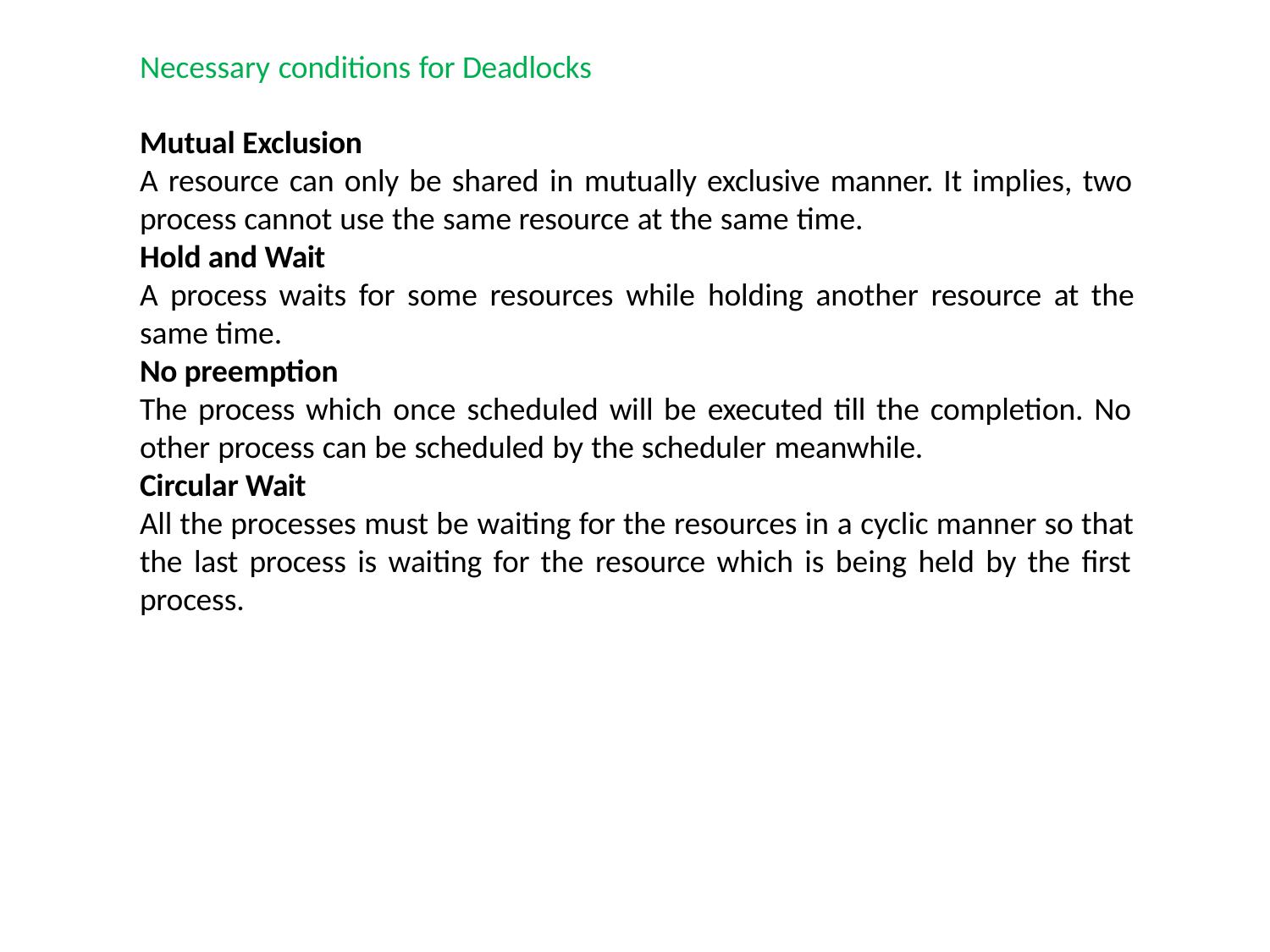

Necessary conditions for Deadlocks

Mutual Exclusion
A resource can only be shared in mutually exclusive manner. It implies, two  process cannot use the same resource at the same time.
Hold and Wait
A process waits for some resources while holding another resource at the
same time.
No preemption
The process which once scheduled will be executed till the completion. No  other process can be scheduled by the scheduler meanwhile.
Circular Wait
All the processes must be waiting for the resources in a cyclic manner so that  the last process is waiting for the resource which is being held by the first  process.